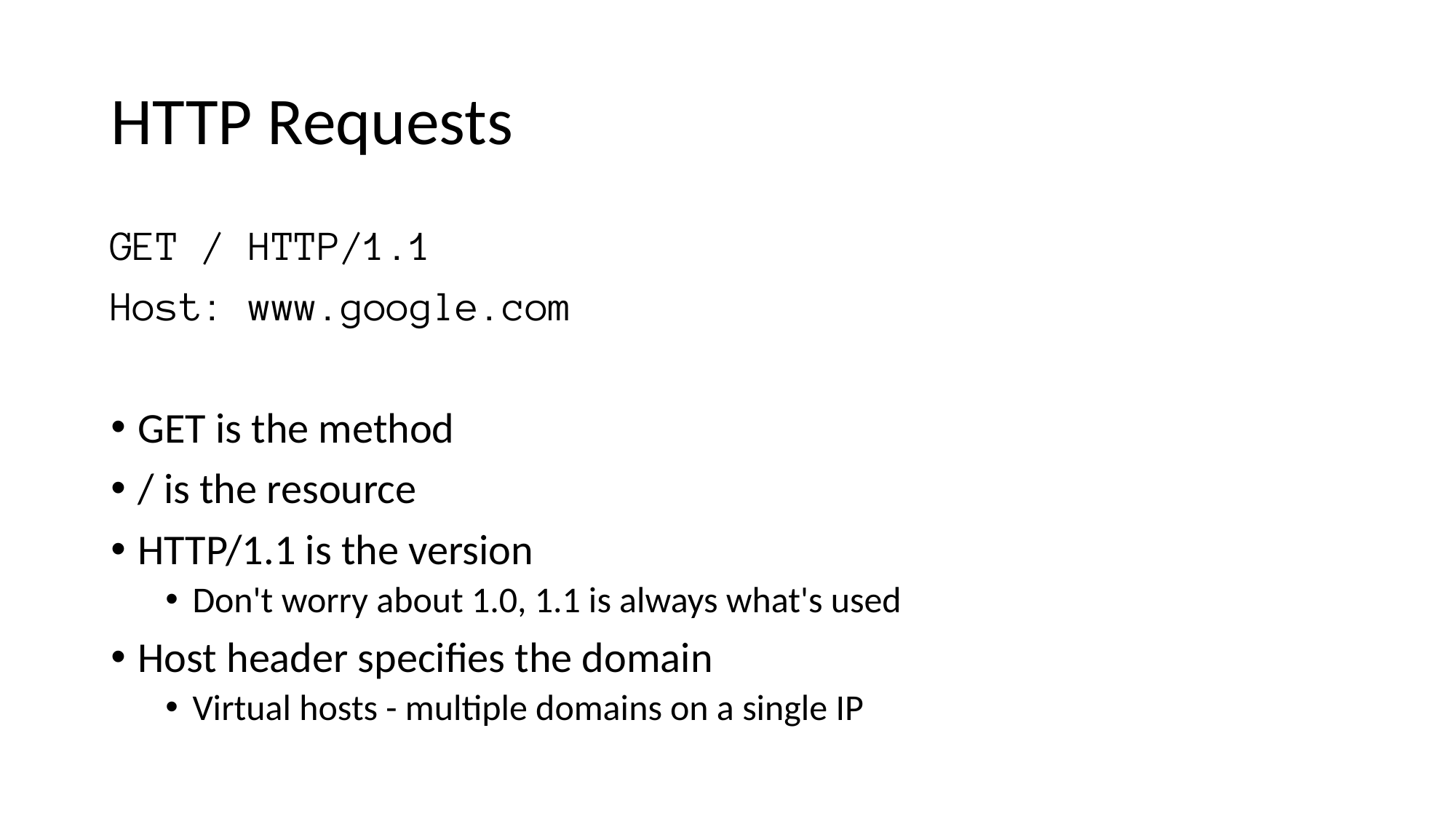

HTTP Requests
GET / HTTP/1.1
Host: www.google.com

GET is the method
/ is the resource
HTTP/1.1 is the version
Don't worry about 1.0, 1.1 is always what's used
Host header specifies the domain
Virtual hosts - multiple domains on a single IP